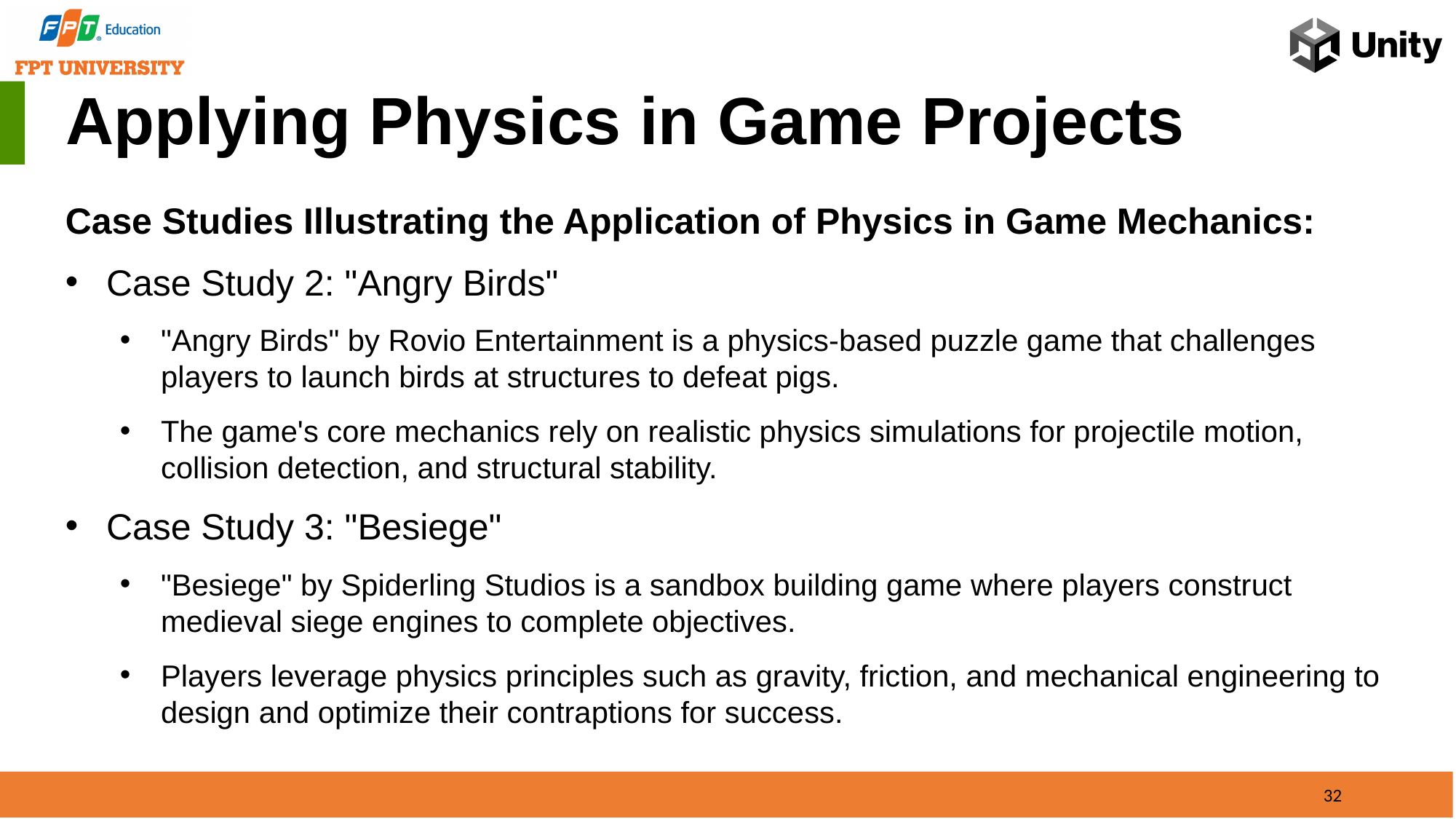

Applying Physics in Game Projects

Case Studies Illustrating the Application of Physics in Game Mechanics:
Case Study 2: "Angry Birds"
"Angry Birds" by Rovio Entertainment is a physics-based puzzle game that challenges players to launch birds at structures to defeat pigs.
The game's core mechanics rely on realistic physics simulations for projectile motion, collision detection, and structural stability.
Case Study 3: "Besiege"
"Besiege" by Spiderling Studios is a sandbox building game where players construct medieval siege engines to complete objectives.
Players leverage physics principles such as gravity, friction, and mechanical engineering to design and optimize their contraptions for success.
32